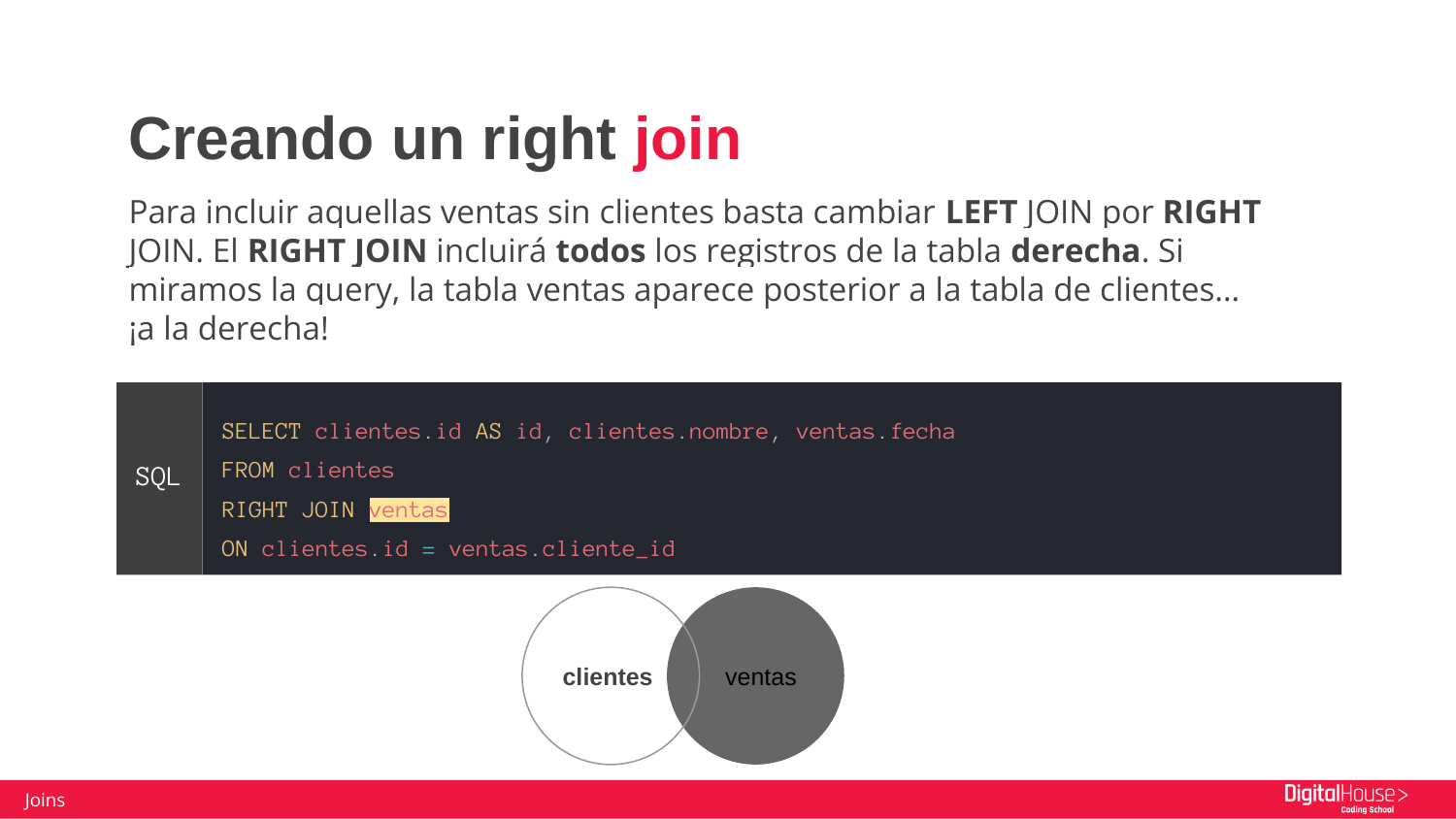

Creando un right join
Para incluir aquellas ventas sin clientes basta cambiar LEFT JOIN por RIGHT JOIN. El RIGHT JOIN incluirá todos los registros de la tabla derecha. Si miramos la query, la tabla ventas aparece posterior a la tabla de clientes… ¡a la derecha!
SELECT clientes.id AS id, clientes.nombre, ventas.fecha
FROM clientes
RIGHT JOIN ventas
ON clientes.id = ventas.cliente_id
SQL
clientes
ventas